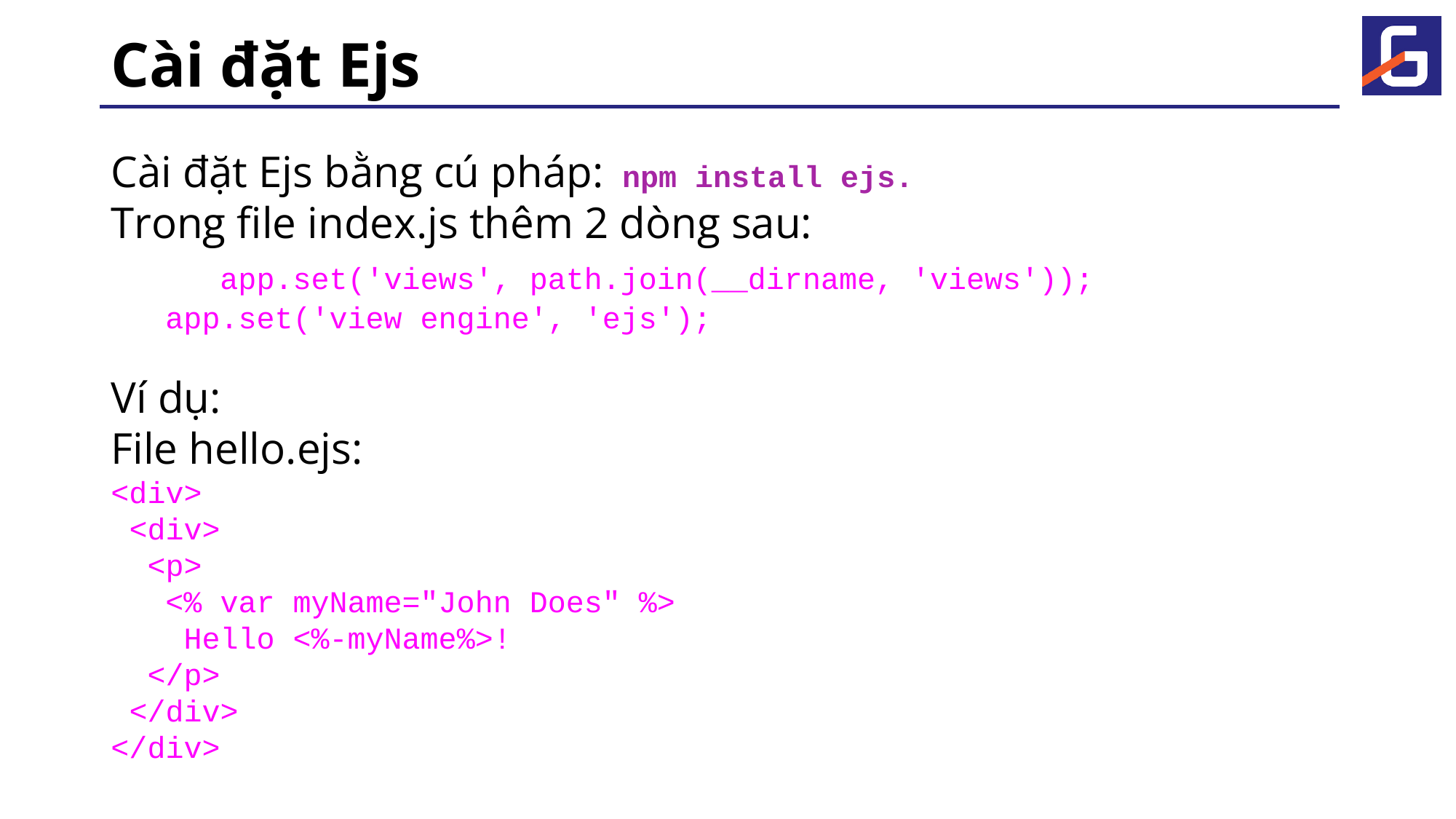

# Cài đặt Ejs
Cài đặt Ejs bằng cú pháp: npm install ejs.
Trong file index.js thêm 2 dòng sau:
	app.set('views', path.join(__dirname, 'views'));
app.set('view engine', 'ejs');

Ví dụ:
File hello.ejs:
<div>
 <div>
  <p>
   <% var myName="John Does" %>
    Hello <%-myName%>!
  </p>
 </div>
</div>